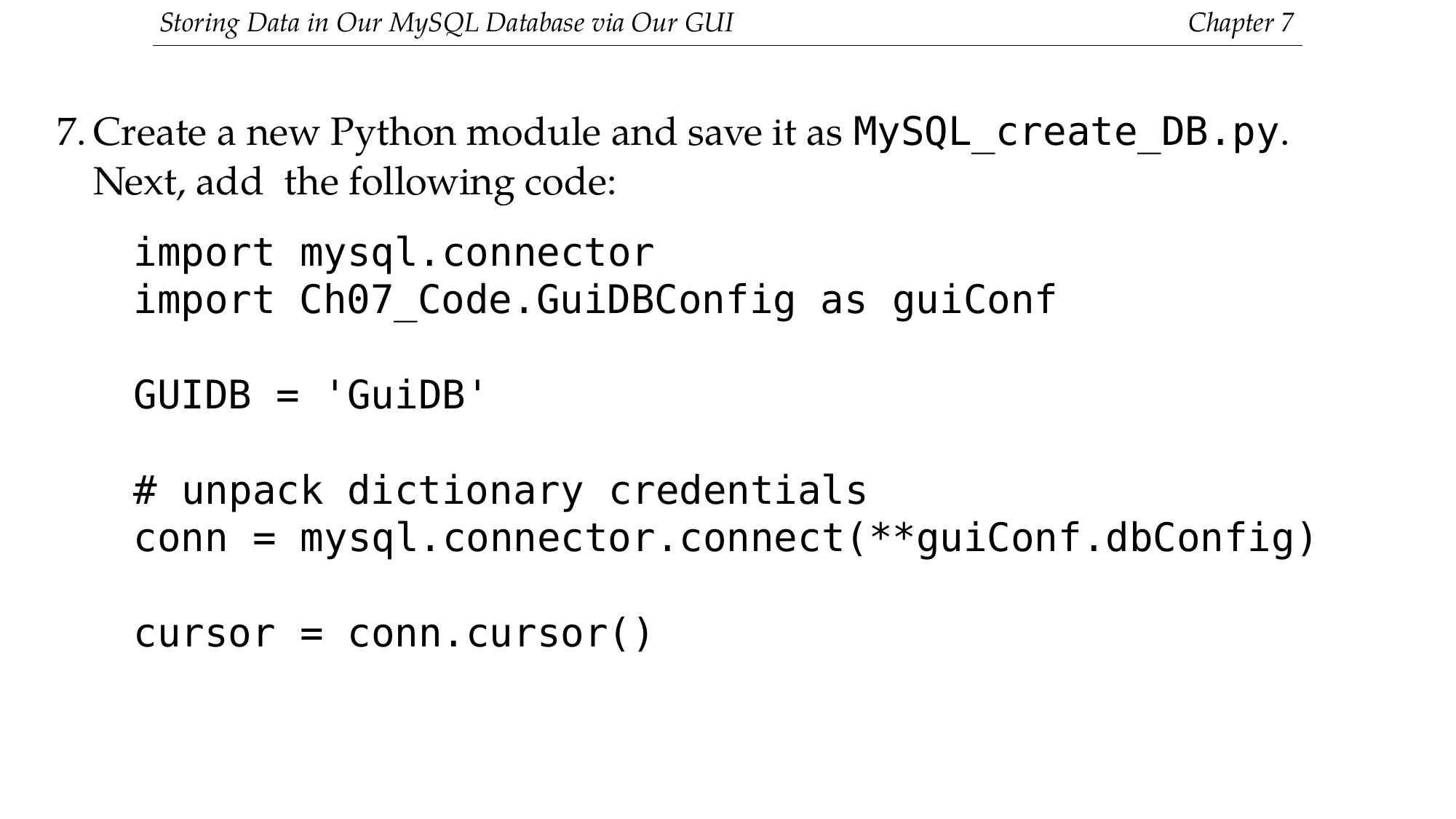

Storing Data in Our MySQL Database via Our GUI
Chapter 7

Create a new Python module and save it as MySQL_create_DB.py.
Next, add  the following code:
import mysql.connector
import Ch07_Code.GuiDBConfig as guiConf

GUIDB = 'GuiDB'

# unpack dictionary credentials
conn = mysql.connector.connect(**guiConf.dbConfig)

cursor = conn.cursor()